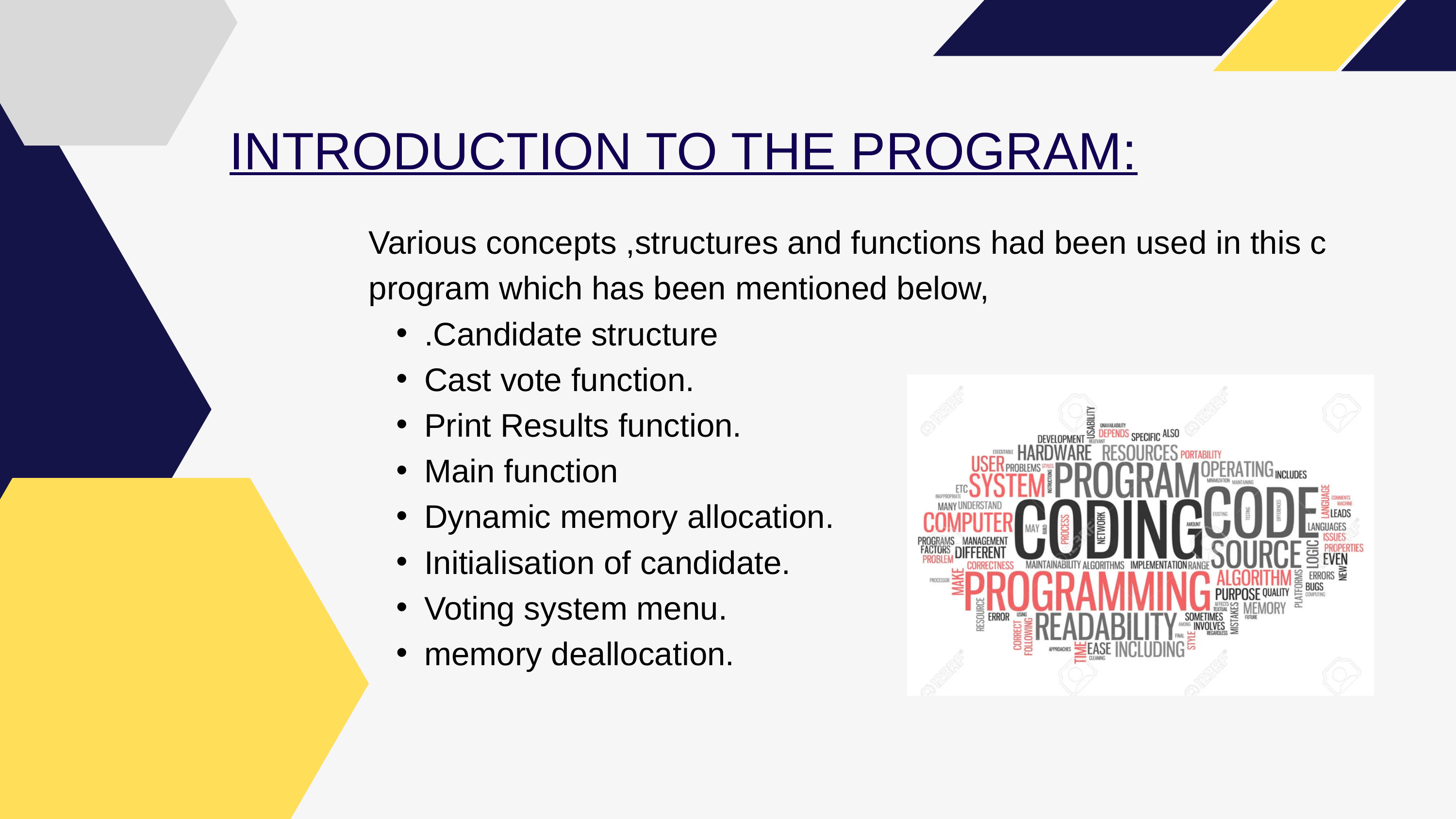

INTRODUCTION TO THE PROGRAM:
Various concepts ,structures and functions had been used in this c program which has been mentioned below,
.Candidate structure
Cast vote function.
Print Results function.
Main function
Dynamic memory allocation.
Initialisation of candidate.
Voting system menu.
memory deallocation.